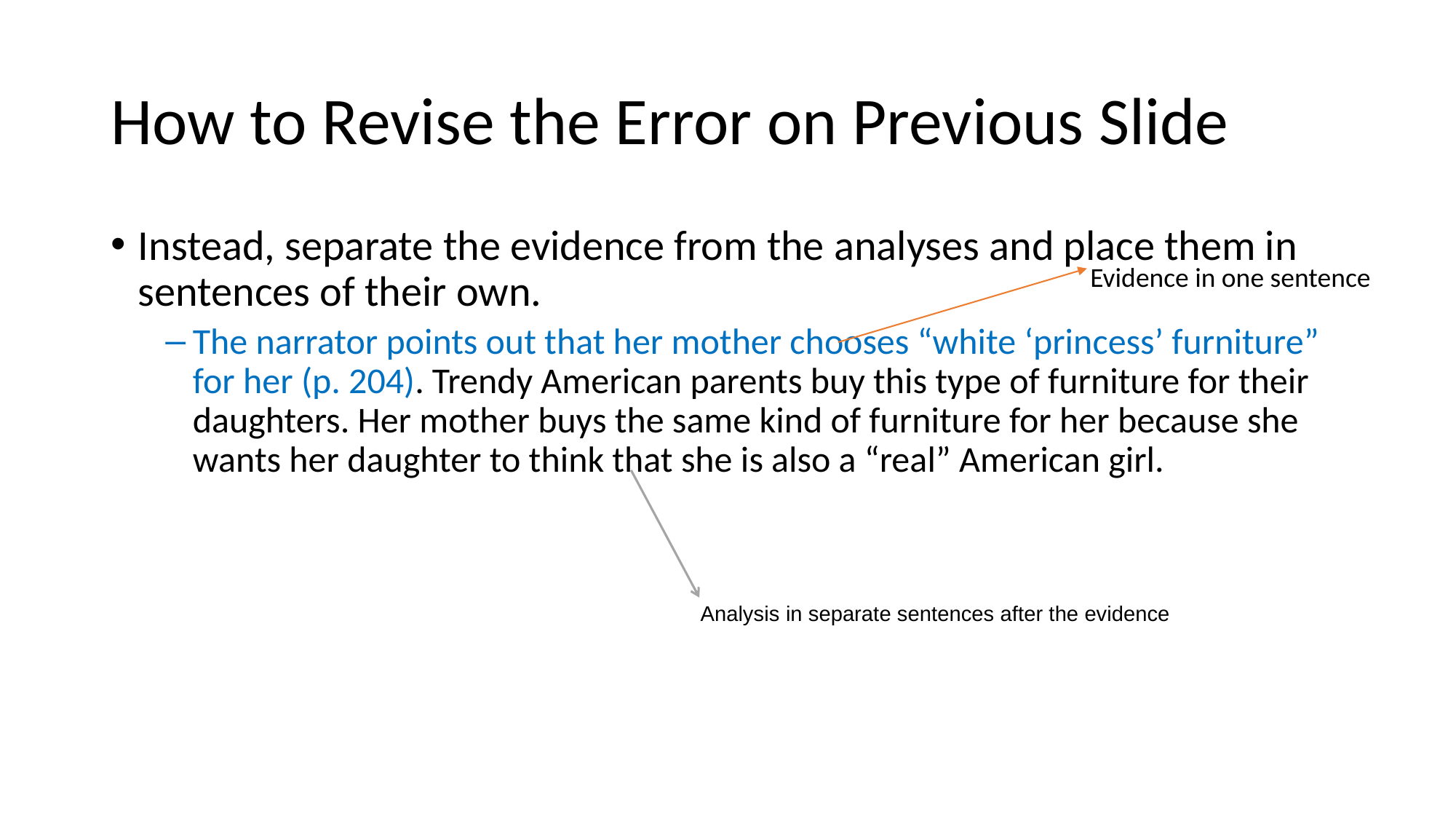

# How to Revise the Error on Previous Slide
Instead, separate the evidence from the analyses and place them in sentences of their own.
The narrator points out that her mother chooses “white ‘princess’ furniture” for her (p. 204). Trendy American parents buy this type of furniture for their daughters. Her mother buys the same kind of furniture for her because she wants her daughter to think that she is also a “real” American girl.

Evidence in one sentence
Analysis in separate sentences after the evidence